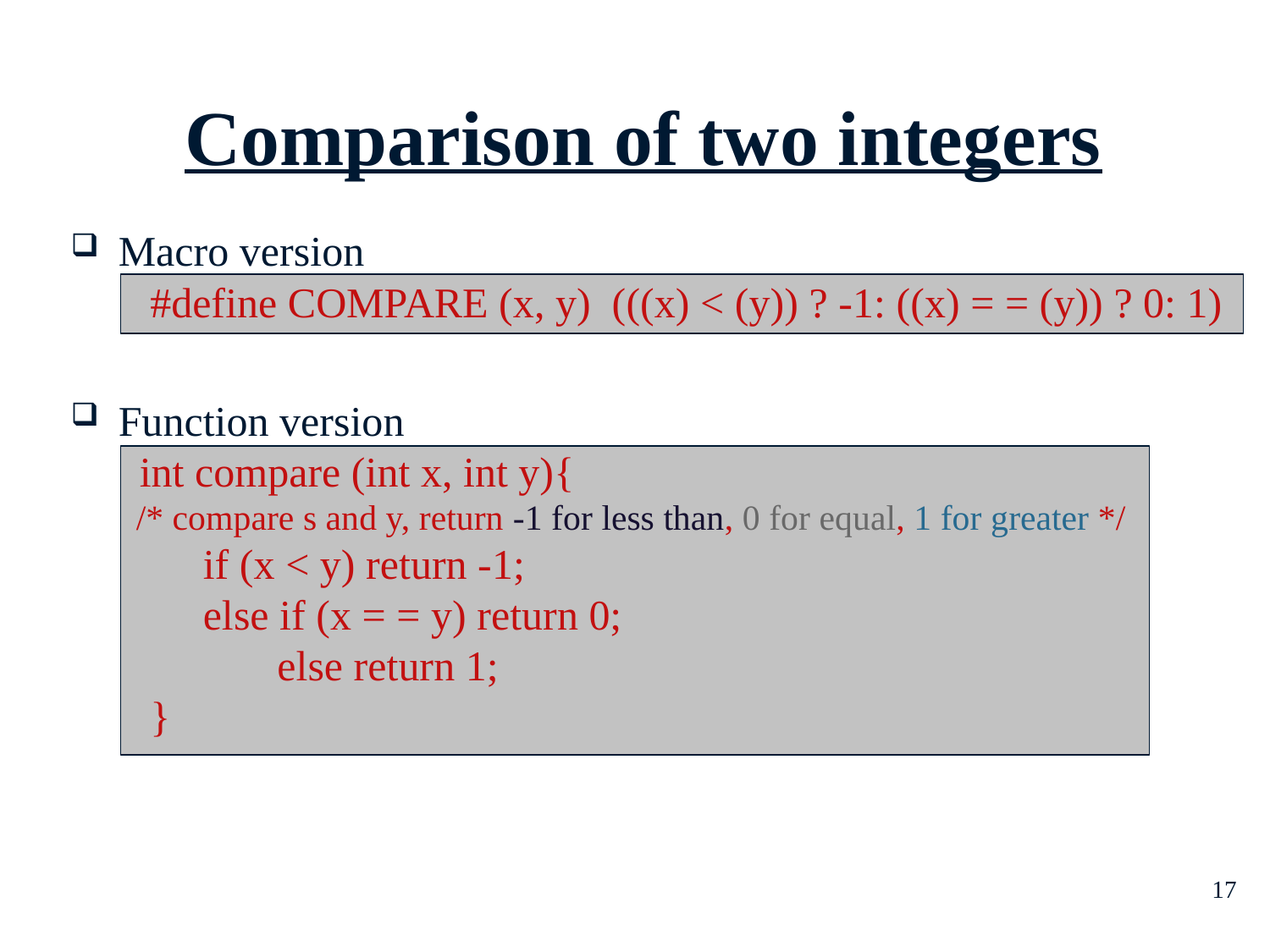

# Comparison of two integers
Macro version
   #define COMPARE (x, y)  (((x) < (y)) ? -1: ((x) = = (y)) ? 0: 1)

Function version
  int compare (int x, int y){
  /* compare s and y, return -1 for less than, 0 for equal, 1 for greater */
        if (x < y) return -1;
        else if (x = = y) return 0;
               else return 1;
   }

17